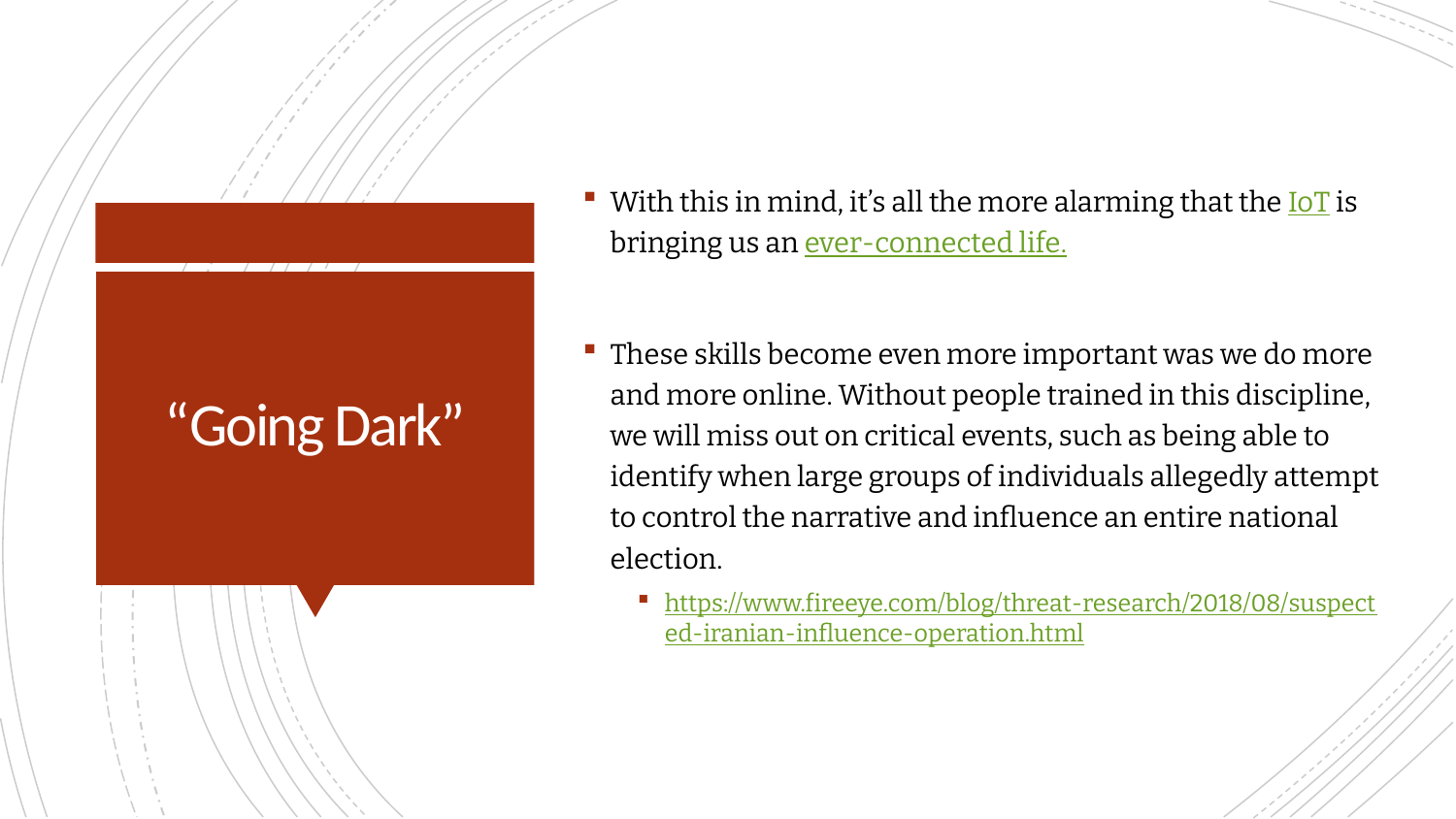

With this in mind, it’s all the more alarming that the IoT is bringing us an ever-connected life.

These skills become even more important was we do more and more online. Without people trained in this discipline, we will miss out on critical events, such as being able to identify when large groups of individuals allegedly attempt to control the narrative and influence an entire national election.
https://www.fireeye.com/blog/threat-research/2018/08/suspected-iranian-influence-operation.html
# “Going Dark”